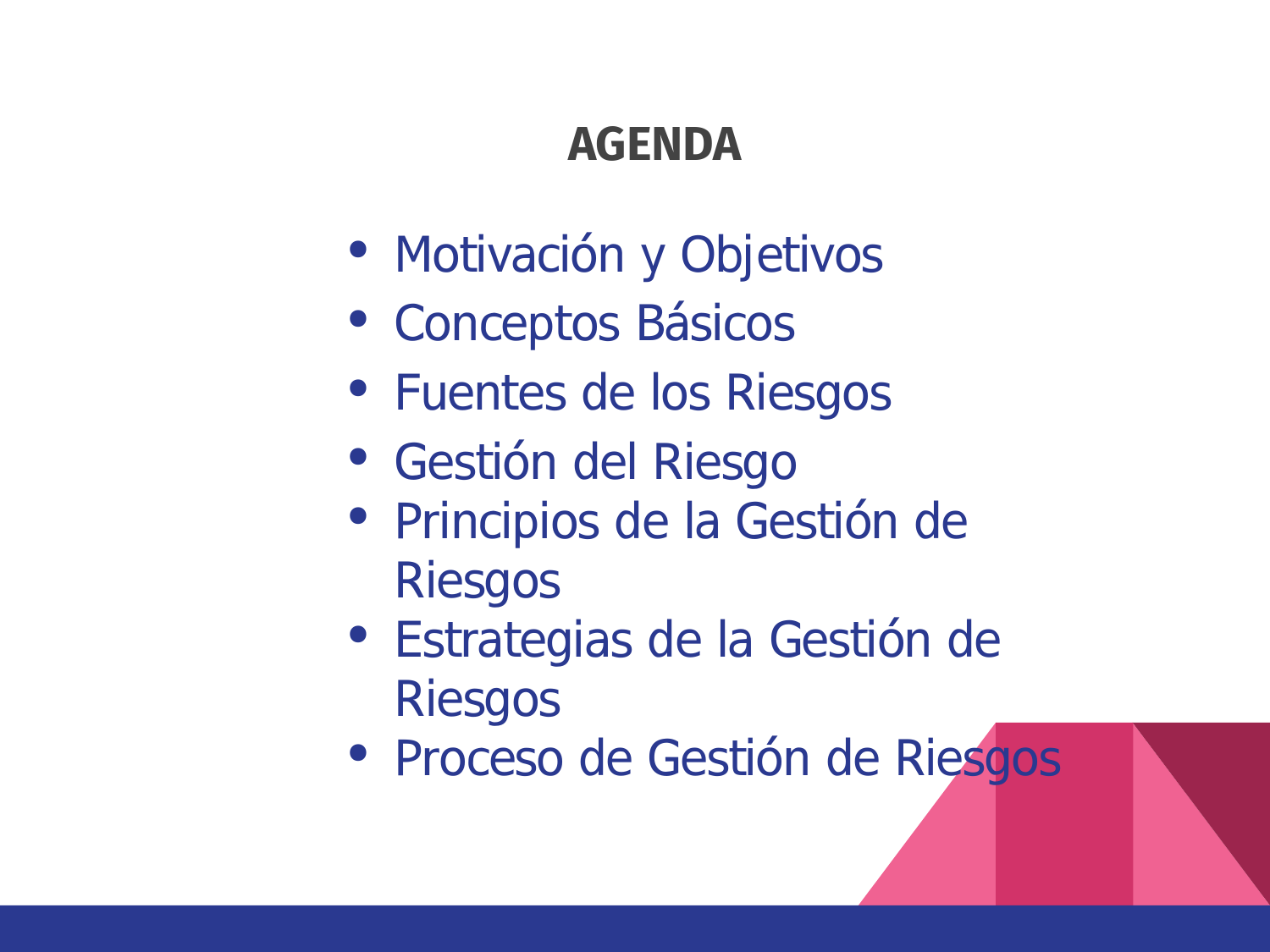

# AGENDA
Motivación y Objetivos
Conceptos Básicos
Fuentes de los Riesgos
Gestión del Riesgo
Principios de la Gestión de Riesgos
Estrategias de la Gestión de Riesgos
Proceso de Gestión de Riesgos